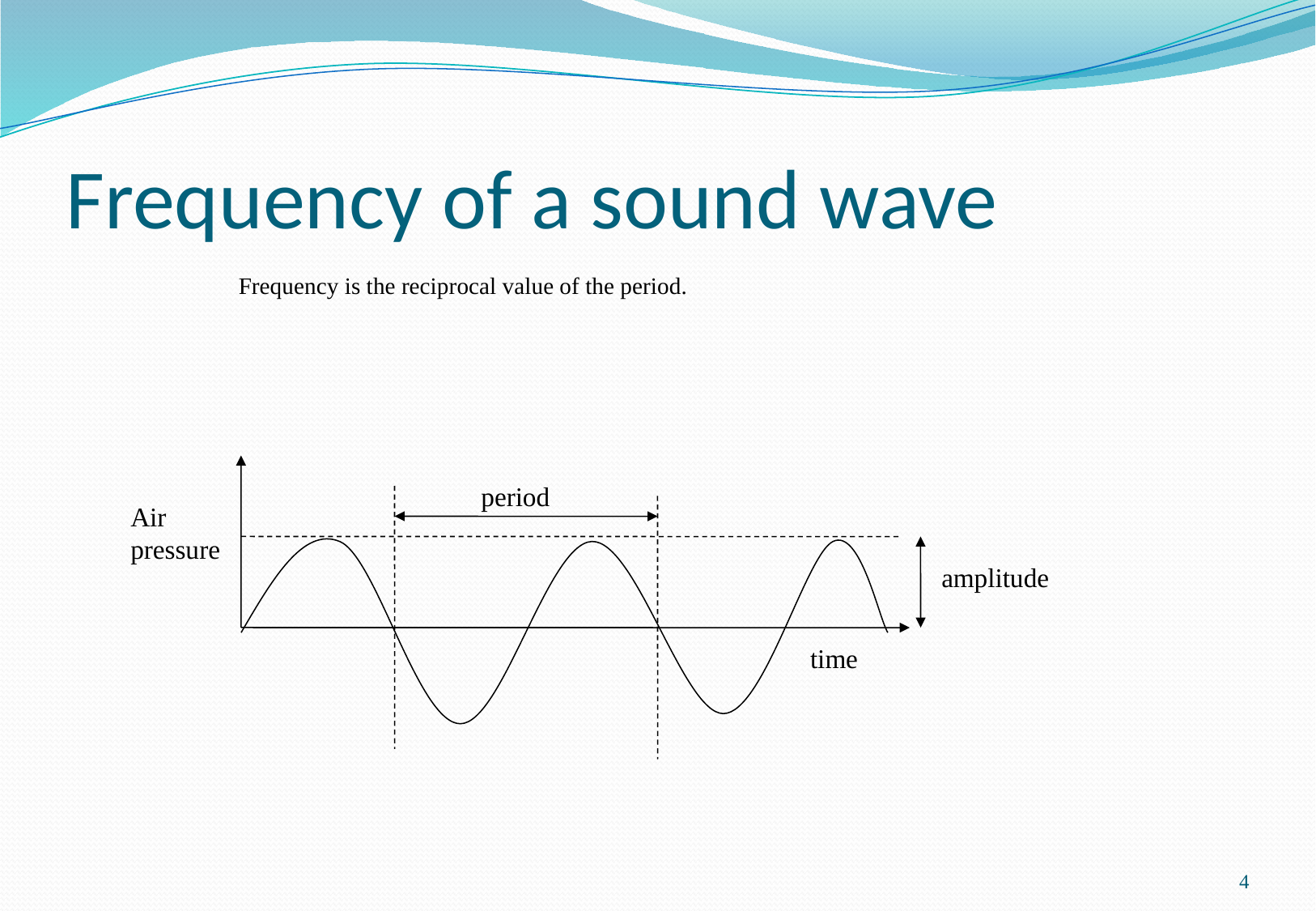

# Frequency of a sound wave
Frequency is the reciprocal value of the period.

period

Air
pressure

amplitude

time
4